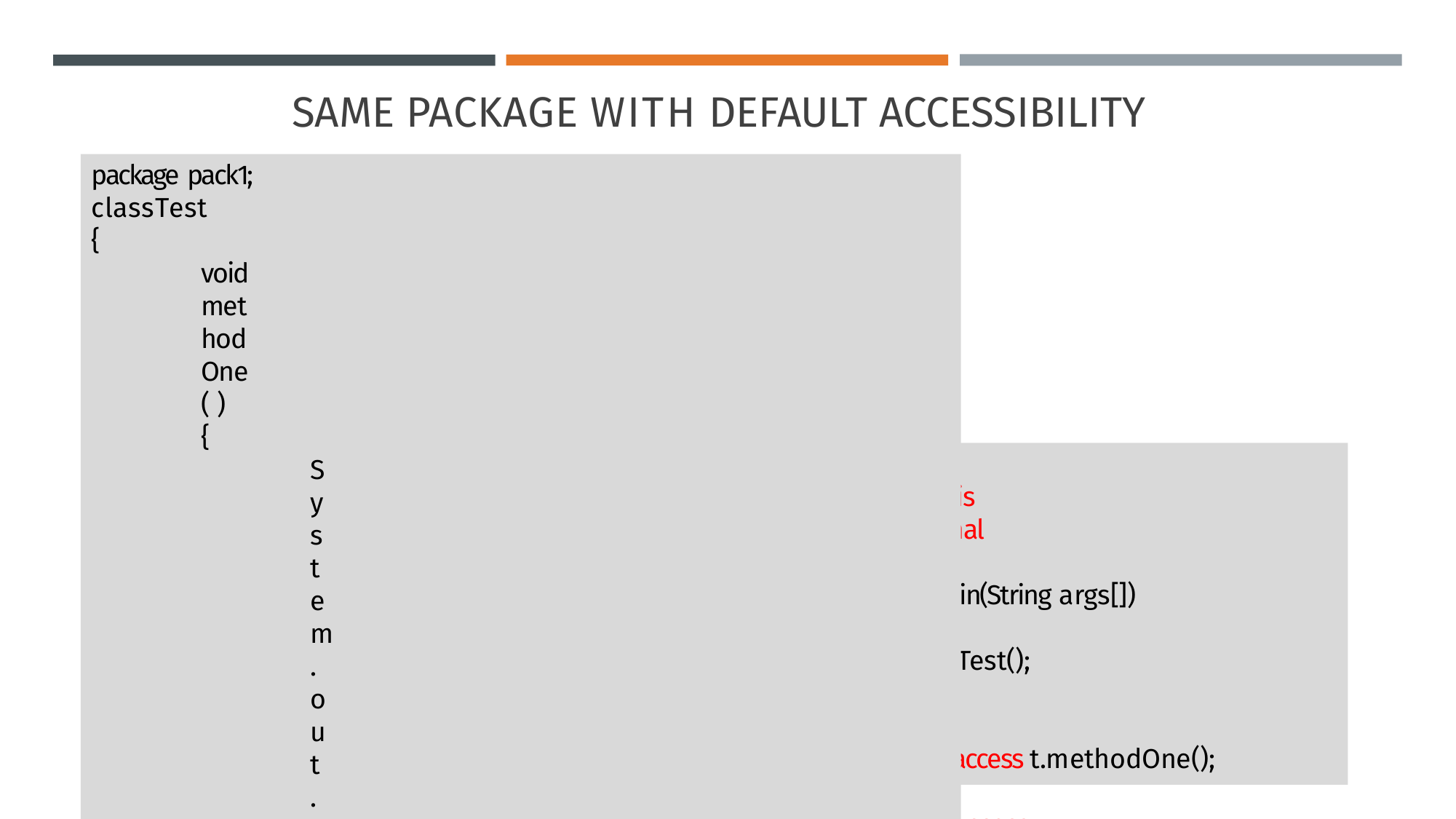

# SAME PACKAGE WITH DEFAULT ACCESSIBILITY
package pack1; classTest
{
void methodOne( )
{
System.out.println(“Public	MemberAccess Modifier”);
}
}

package pack1; import pack1.Test; classTest1
{
//This is optional
public static void main(String args[])
{
Test t=newTest();		//Allow to access t.methodOne();	//Allow to access
}
}